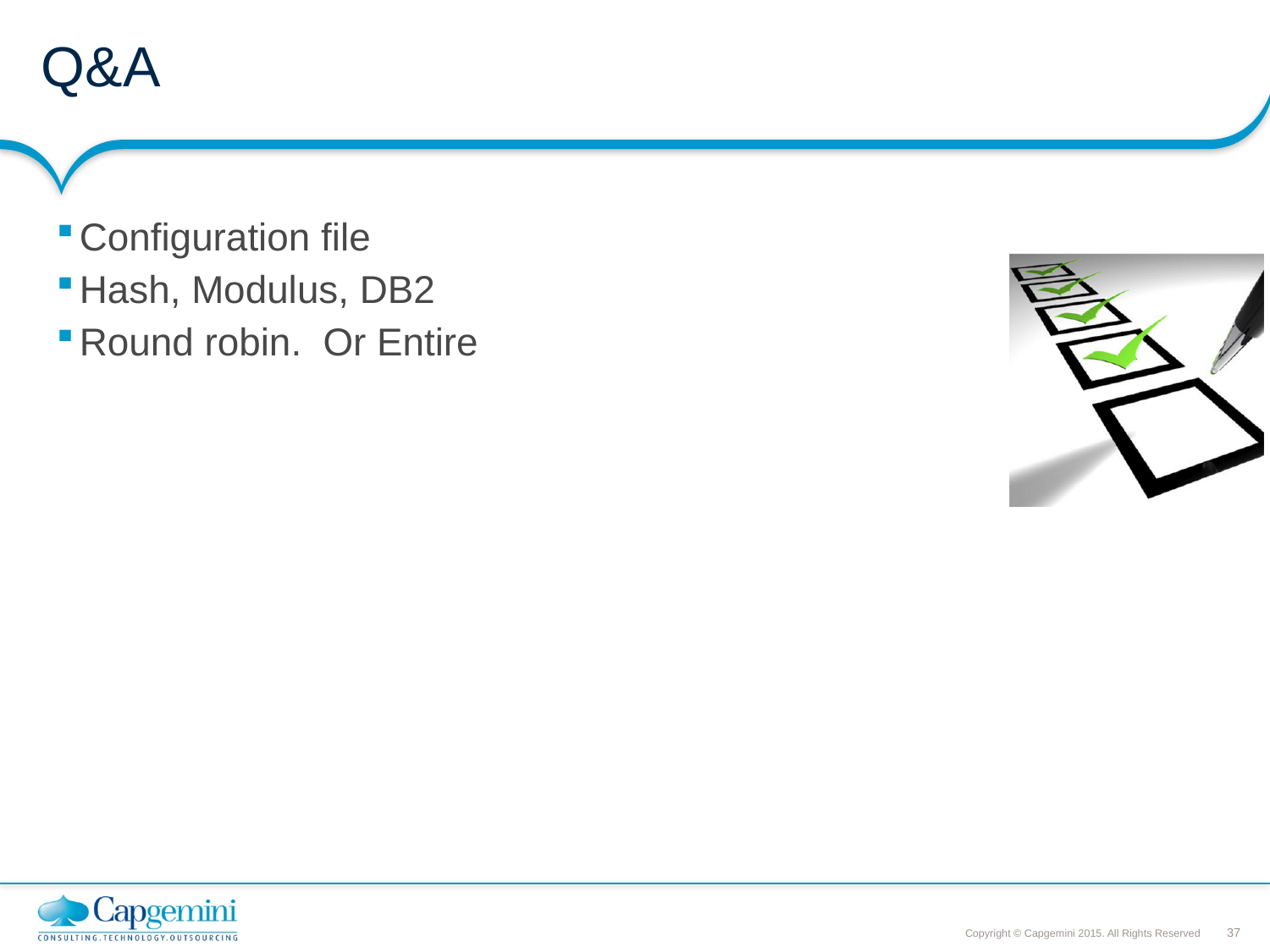

# Q&A
Configuration file
Hash, Modulus, DB2
Round robin.  Or Entire